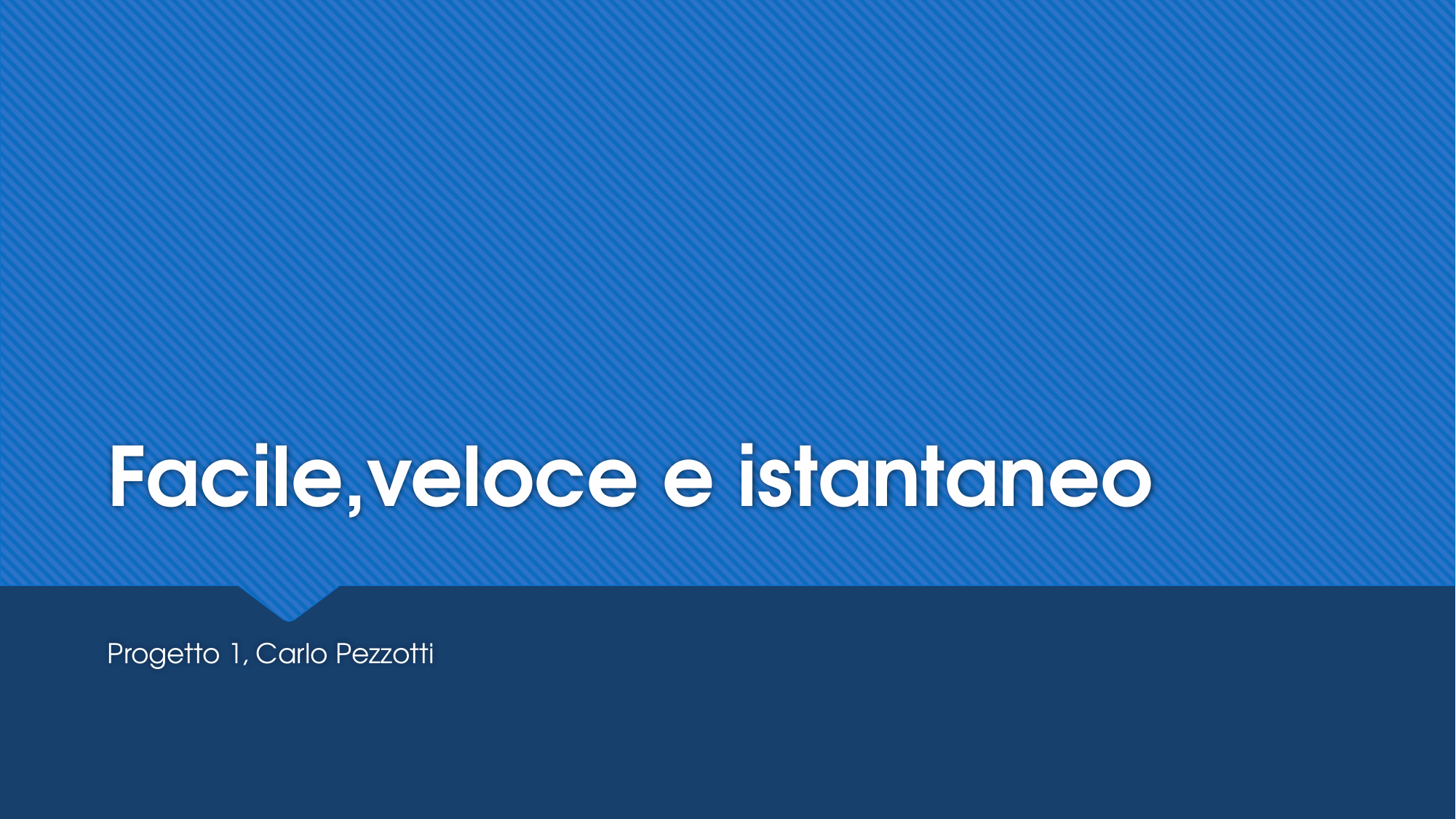

# Facile,veloce e istantaneo
Progetto 1, Carlo Pezzotti